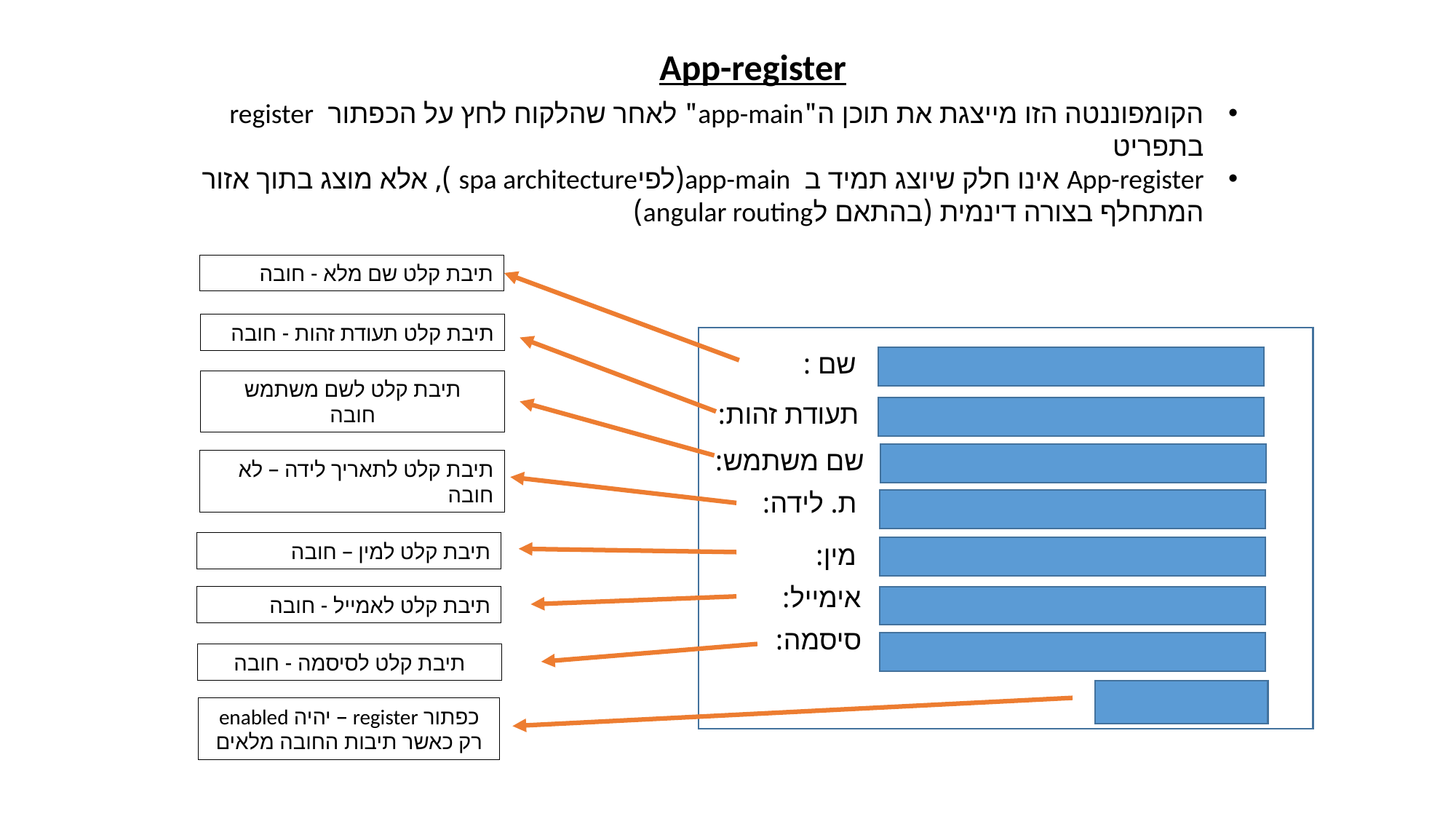

App-register
הקומפוננטה הזו מייצגת את תוכן ה"app-main" לאחר שהלקוח לחץ על הכפתור  register בתפריט
App-register אינו חלק שיוצג תמיד ב  app-main(לפיspa architecture ), אלא מוצג בתוך אזור המתחלף בצורה דינמית (בהתאם לangular routing)
תיבת קלט שם מלא - חובה
תיבת קלט תעודת זהות - חובה

שם :

תיבת קלט לשם משתמש
חובה
תעודת זהות:

שם משתמש:

תיבת קלט לתאריך לידה – לא חובה
ת. לידה:

תיבת קלט למין – חובה
מין:

אימייל:

תיבת קלט לאמייל - חובה
סיסמה:

תיבת קלט לסיסמה - חובה

כפתור register – יהיה enabled רק כאשר תיבות החובה מלאים